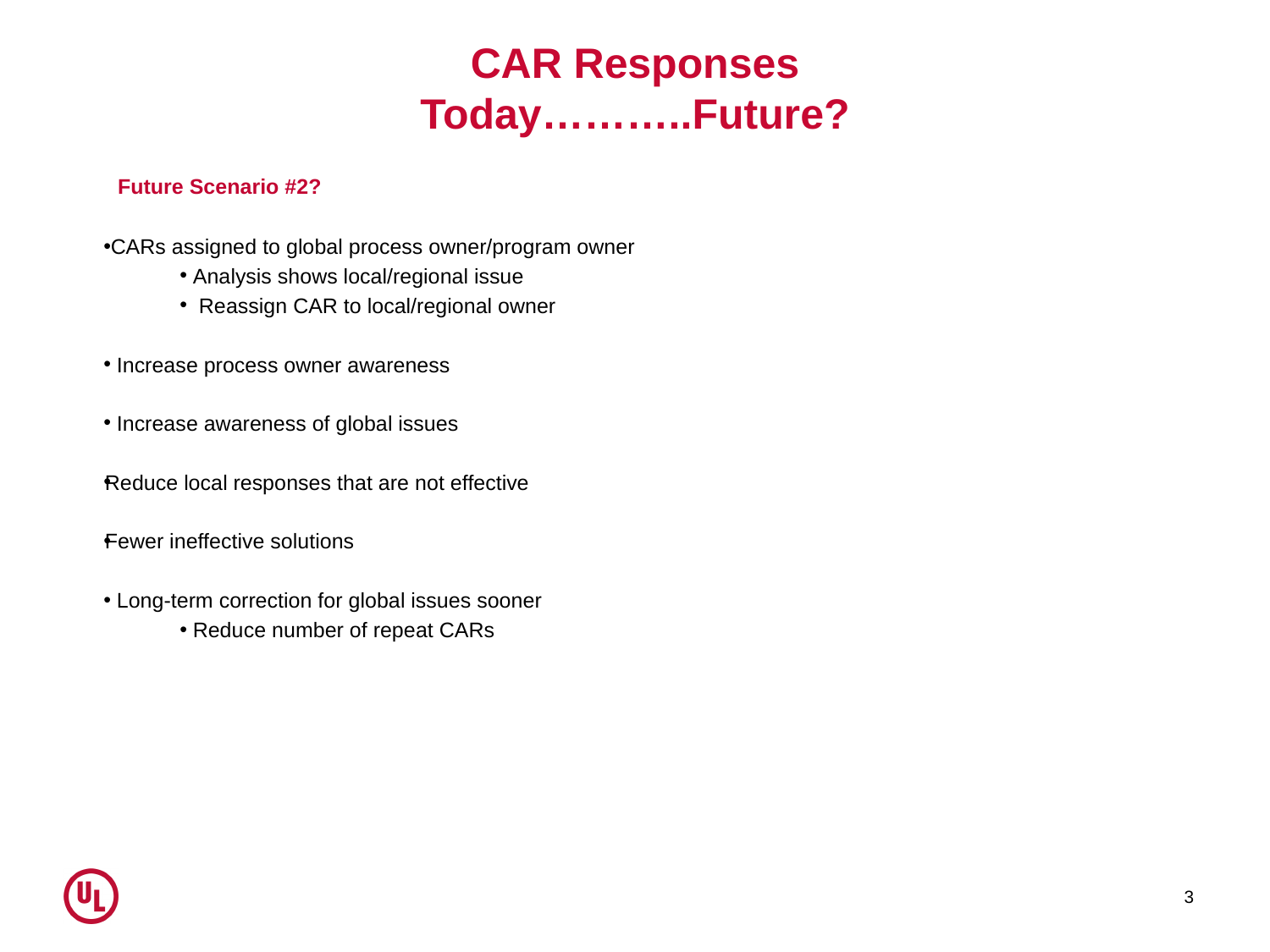

# CAR Responses Today………..Future?
  Future Scenario #2?

 CARs assigned to global process owner/program owner
  Analysis shows local/regional issue
   Reassign CAR to local/regional owner

  Increase process owner awareness

  Increase awareness of global issues

Reduce local responses that are not effective

Fewer ineffective solutions

  Long-term correction for global issues sooner
  Reduce number of repeat CARs

3